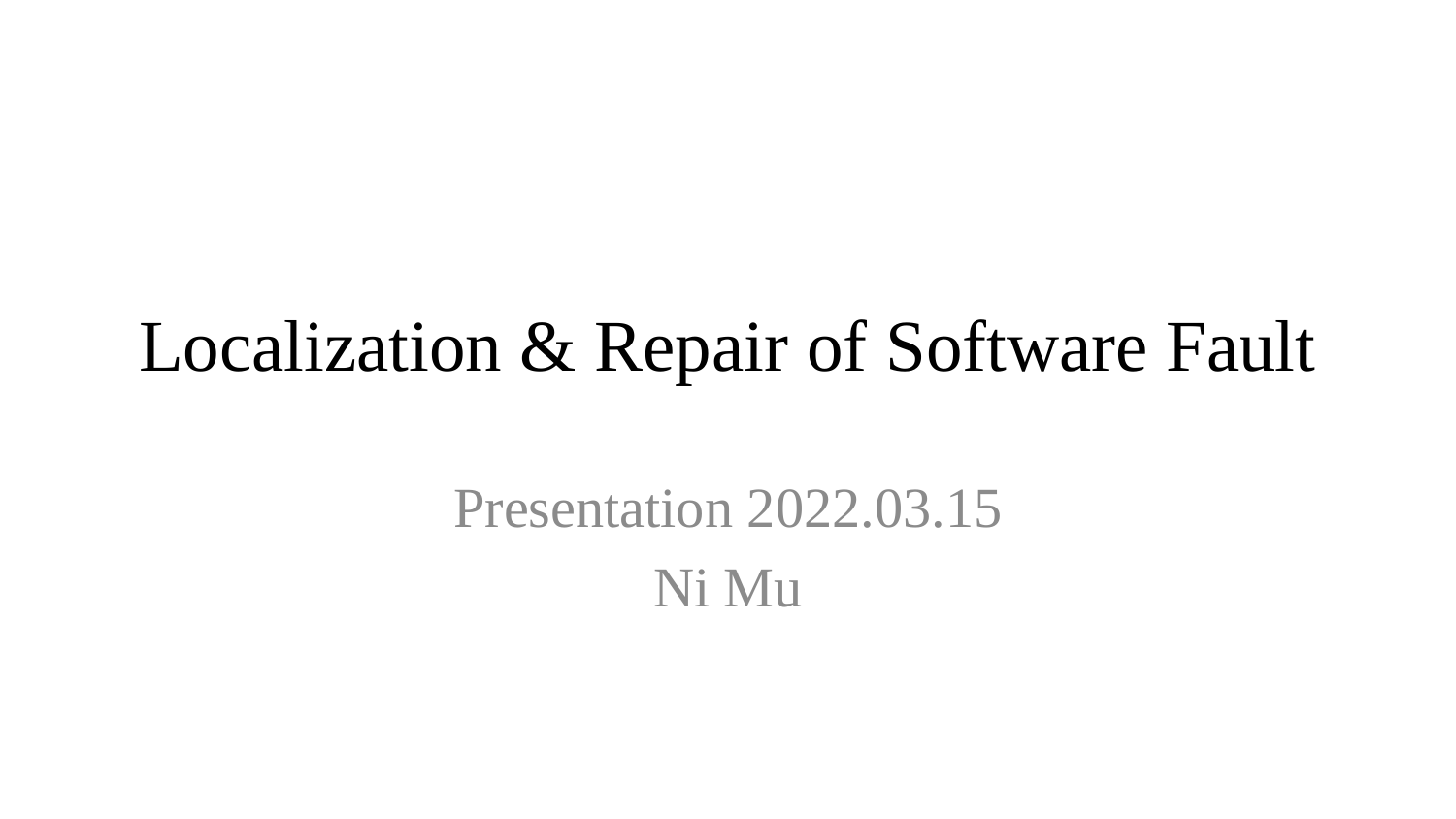

# Localization & Repair of Software Fault
Presentation 2022.03.15
Ni Mu